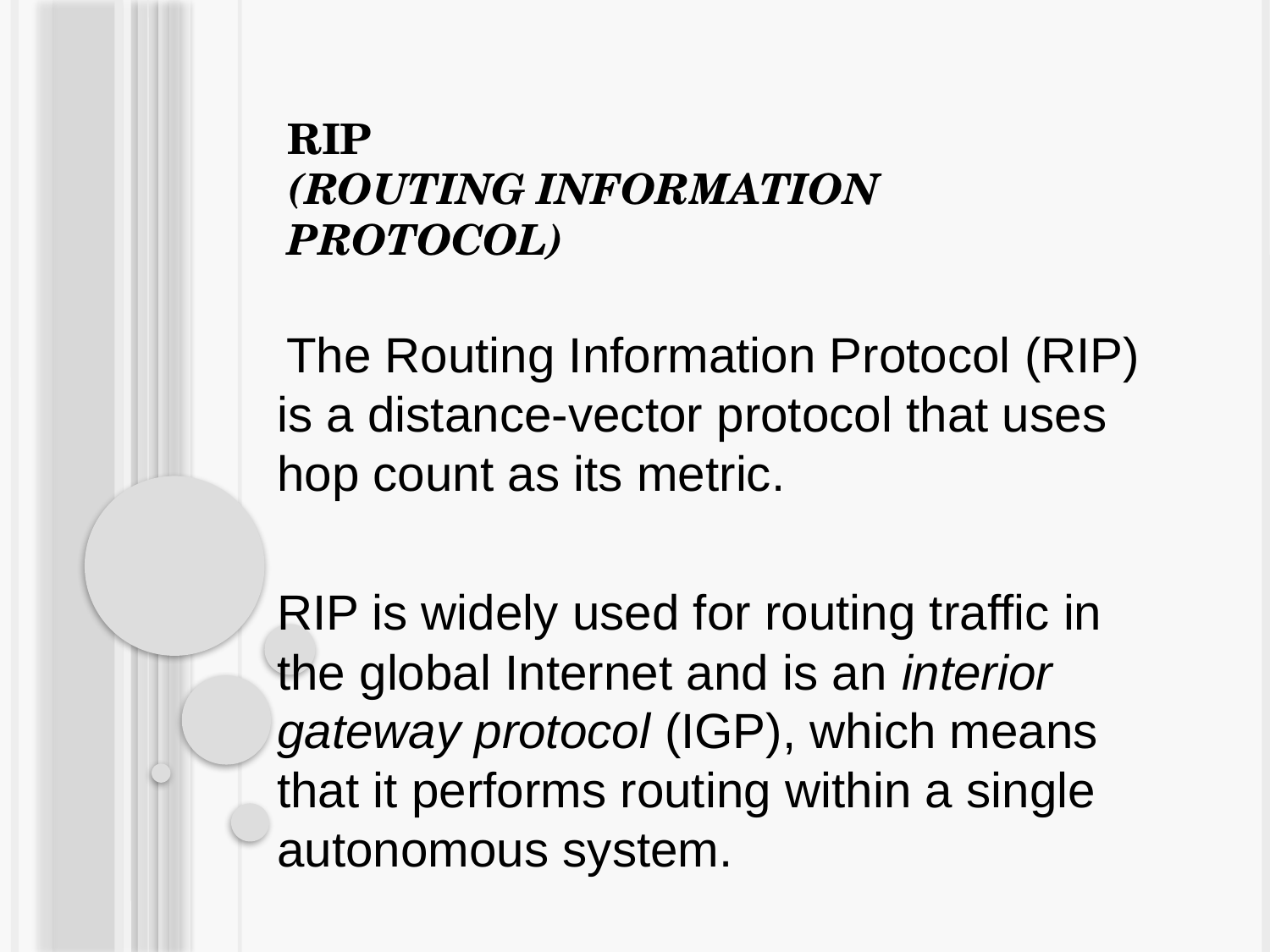

# RIP (Routing Information Protocol)
 The Routing Information Protocol (RIP) is a distance-vector protocol that uses hop count as its metric.

RIP is widely used for routing traffic in the global Internet and is an interior gateway protocol (IGP), which means that it performs routing within a single autonomous system.